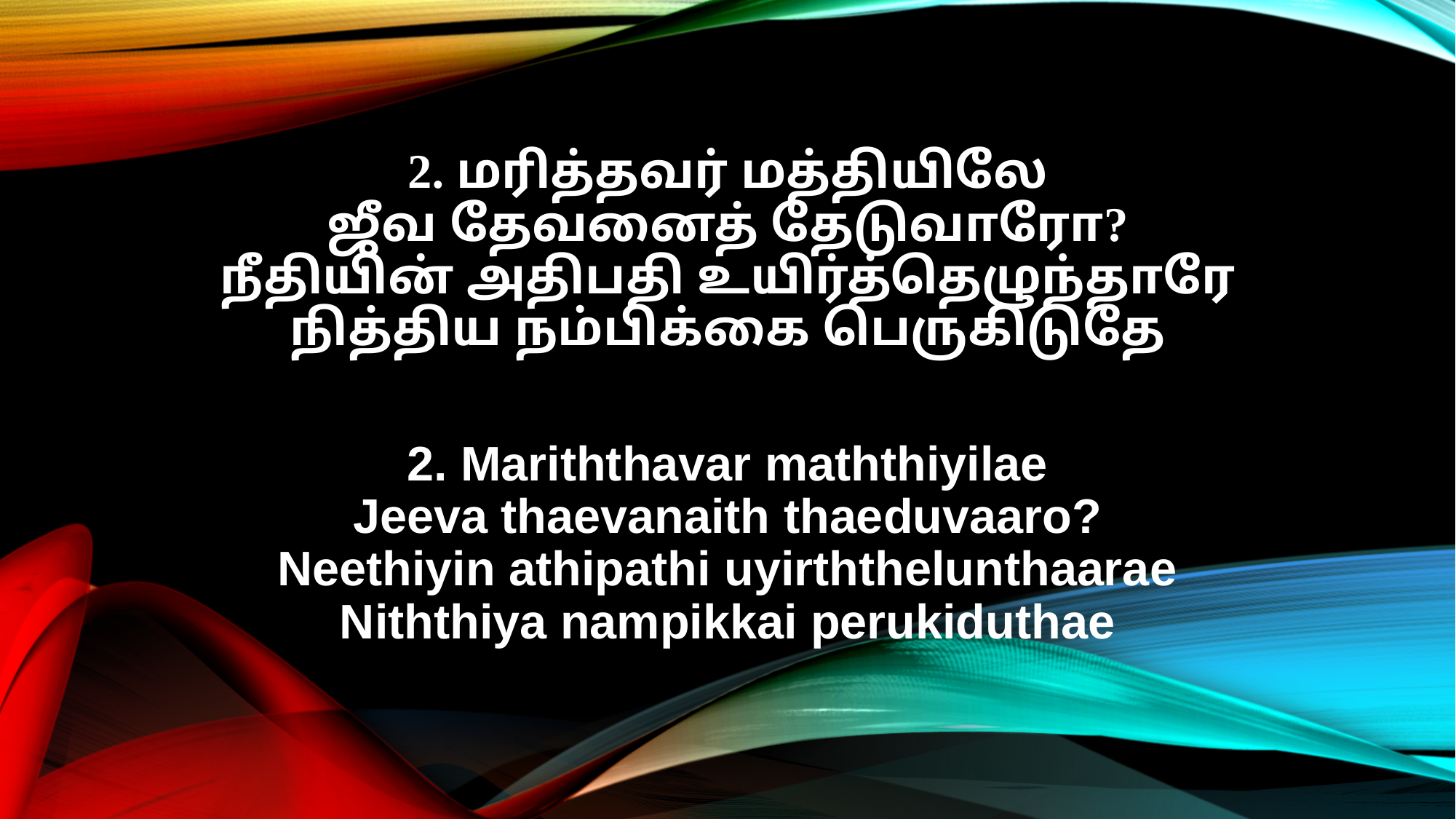

2. மரித்தவர் மத்தியிலே
ஜீவ தேவனைத் தேடுவாரோ?
நீதியின் அதிபதி உயிர்த்தெழுந்தாரே
நித்திய நம்பிக்கை பெருகிடுதே

2. Mariththavar maththiyilae
Jeeva thaevanaith thaeduvaaro?
Neethiyin athipathi uyirththelunthaarae
Niththiya nampikkai perukiduthae